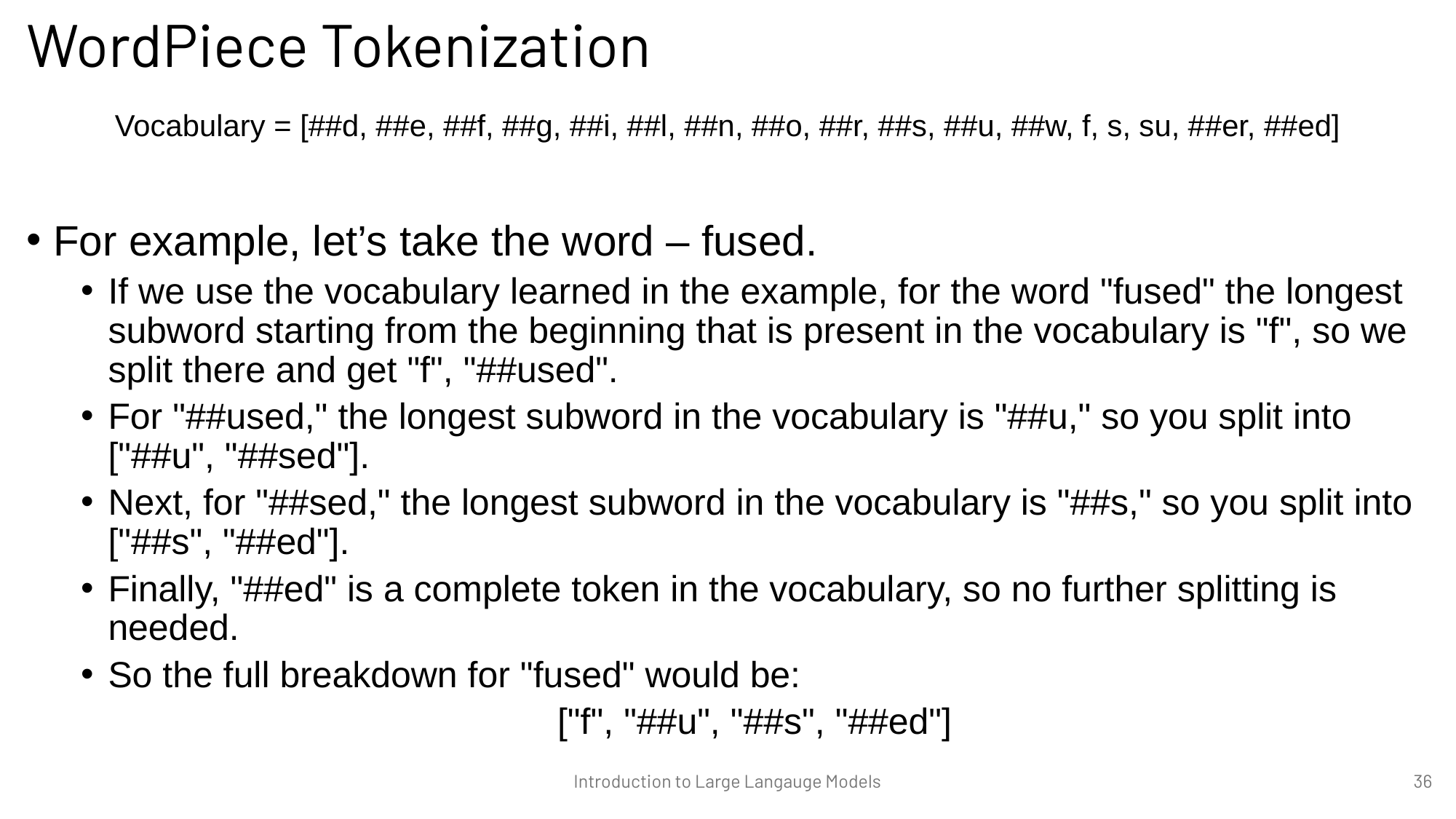

# WordPiece Tokenization
Vocabulary = [##d, ##e, ##f, ##g, ##i, ##l, ##n, ##o, ##r, ##s, ##u, ##w, f, s, su, ##er, ##ed]

For example, let’s take the word – fused.
If we use the vocabulary learned in the example, for the word "fused" the longest subword starting from the beginning that is present in the vocabulary is "f", so we split there and get "f", "##used".
For "##used," the longest subword in the vocabulary is "##u," so you split into ["##u", "##sed"].
Next, for "##sed," the longest subword in the vocabulary is "##s," so you split into ["##s", "##ed"].
Finally, "##ed" is a complete token in the vocabulary, so no further splitting is needed.
So the full breakdown for "fused" would be:
["f", "##u", "##s", "##ed"]

Introduction to Large Langauge Models
36